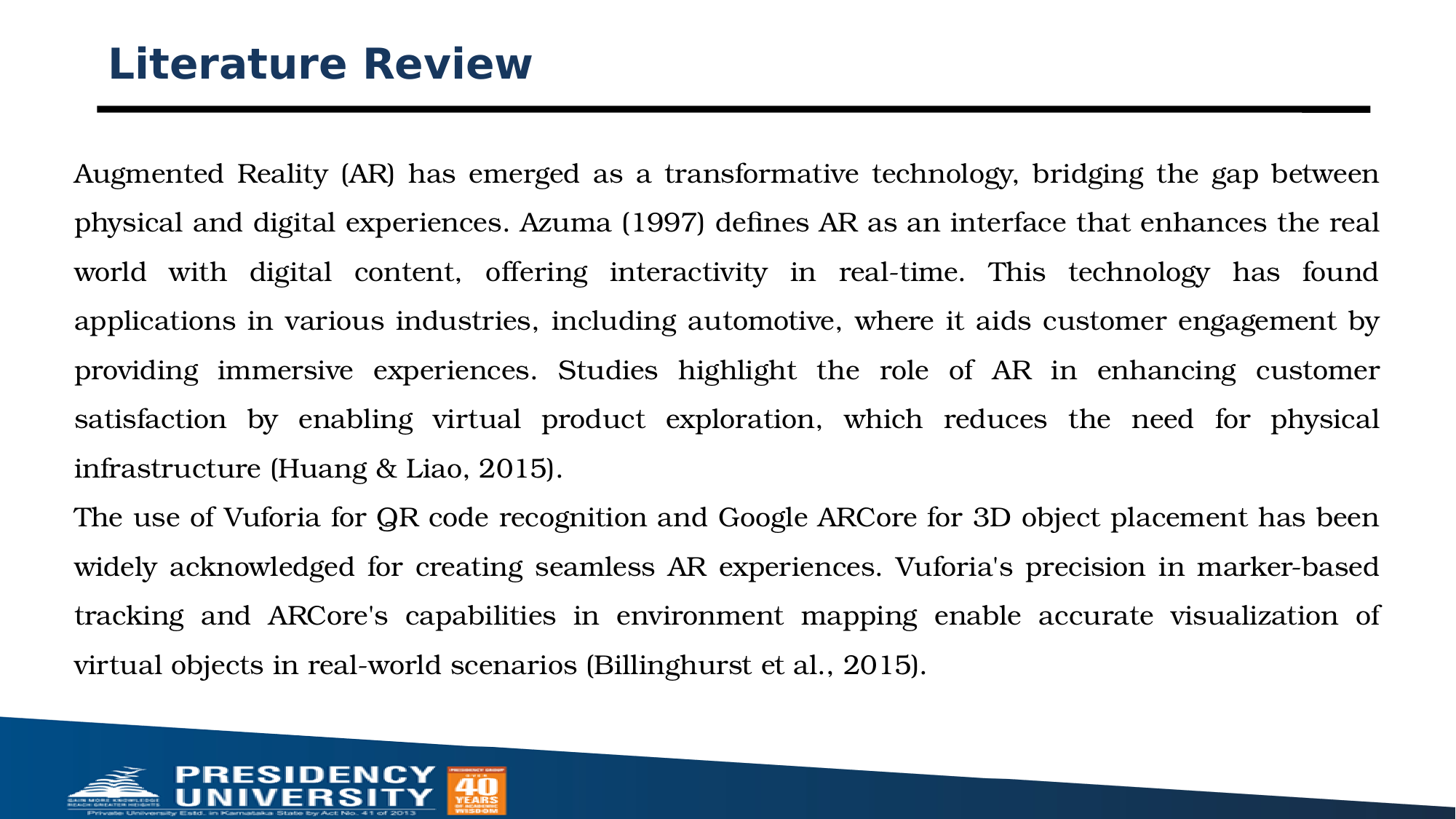

# Literature Review
Augmented Reality (AR) has emerged as a transformative technology, bridging the gap between physical and digital experiences. Azuma (1997) defines AR as an interface that enhances the real world with digital content, offering interactivity in real-time. This technology has found applications in various industries, including automotive, where it aids customer engagement by providing immersive experiences. Studies highlight the role of AR in enhancing customer satisfaction by enabling virtual product exploration, which reduces the need for physical infrastructure (Huang & Liao, 2015).
The use of Vuforia for QR code recognition and Google ARCore for 3D object placement has been widely acknowledged for creating seamless AR experiences. Vuforia's precision in marker-based tracking and ARCore's capabilities in environment mapping enable accurate visualization of virtual objects in real-world scenarios (Billinghurst et al., 2015).